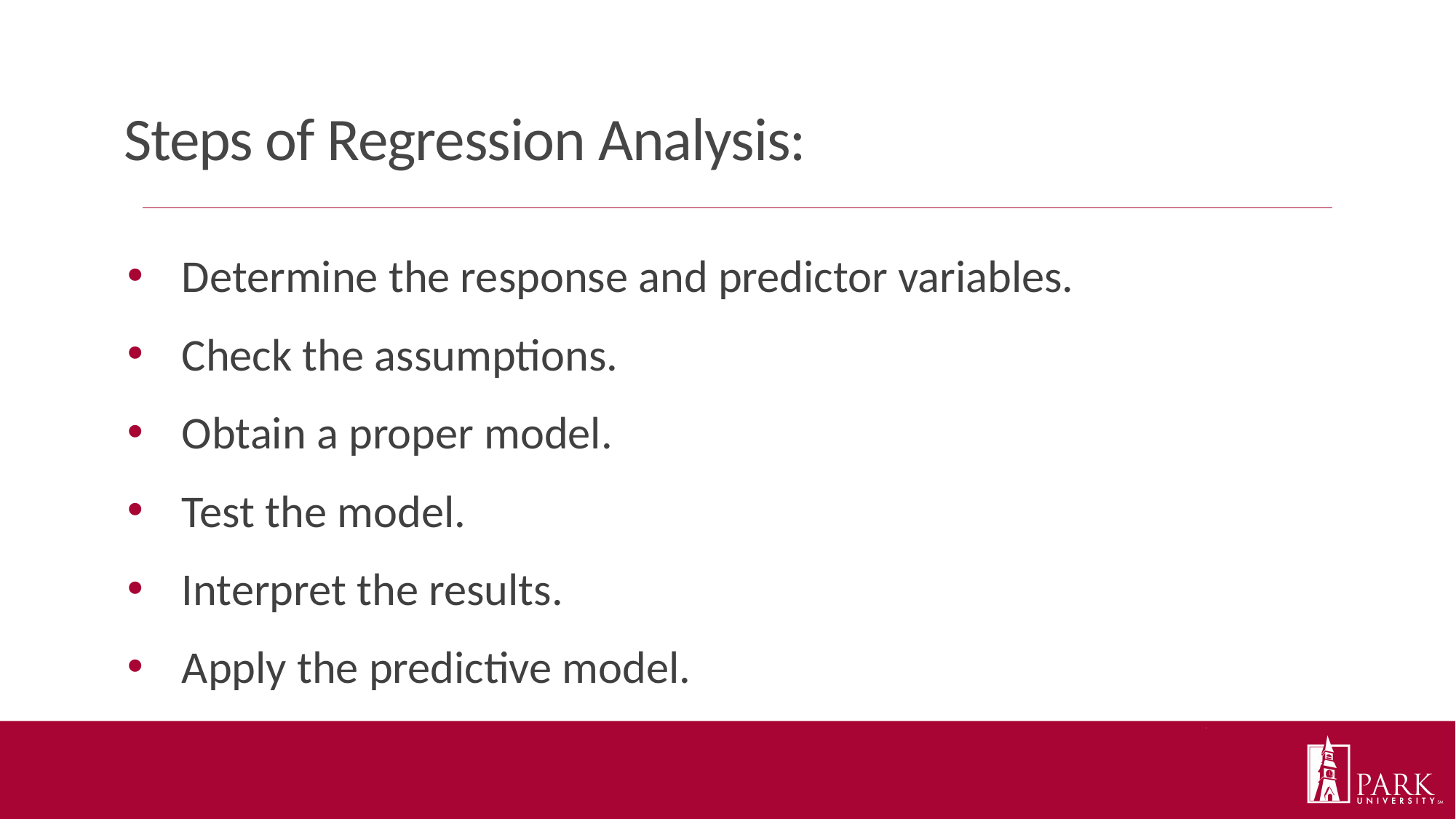

# Steps of Regression Analysis:
Determine the response and predictor variables.
Check the assumptions.
Obtain a proper model.
Test the model.
Interpret the results.
Apply the predictive model.